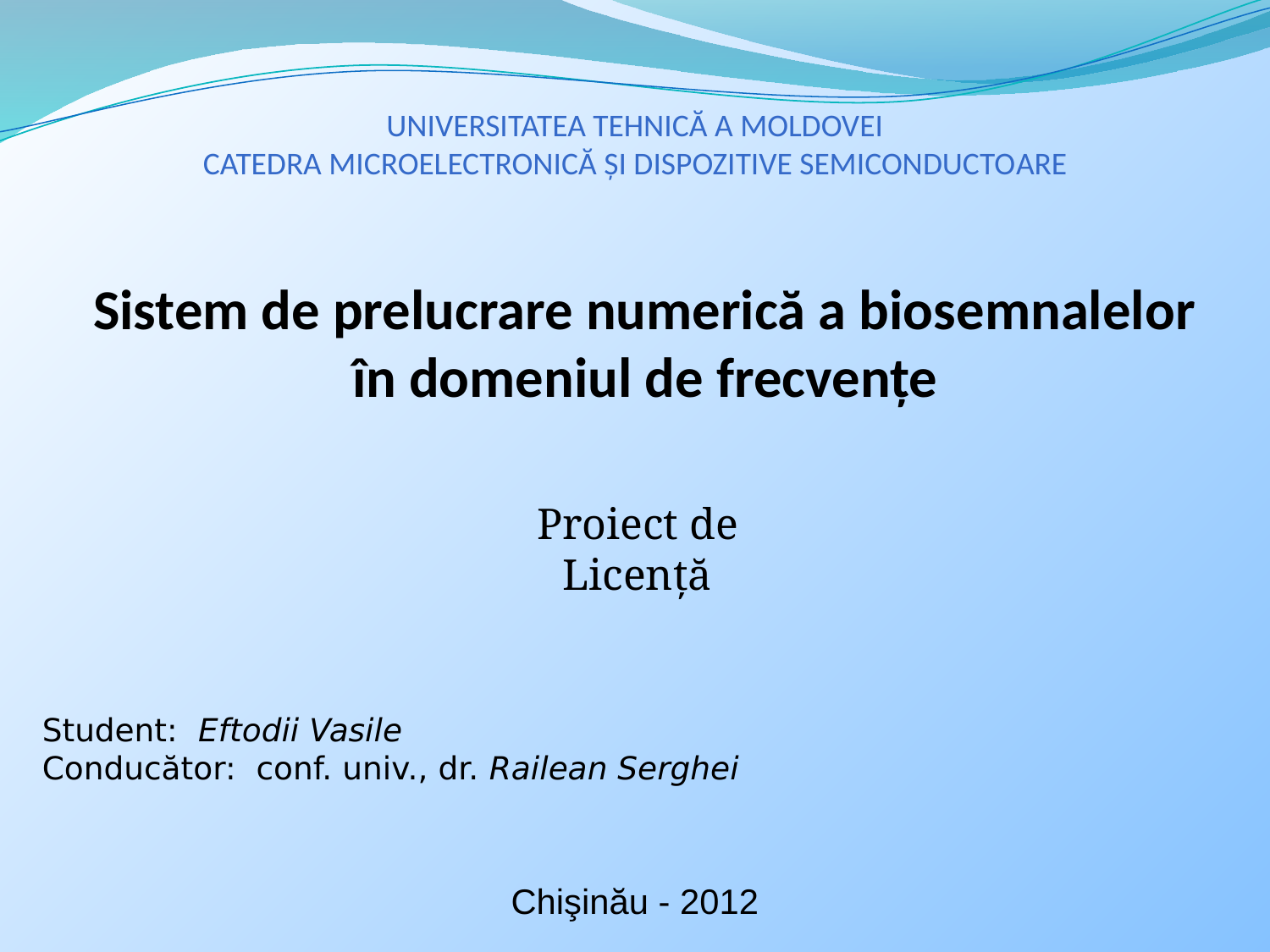

Universitatea Tehnică a Moldovei
Catedra Microelectronică şi Dispozitive Semiconductoare
Sistem de prelucrare numerică a biosemnalelor în domeniul de frecvenţe
Proiect de Licenţă
Student:  Eftodii Vasile
Conducător:  conf. univ., dr. Railean Serghei
Chişinău - 2012